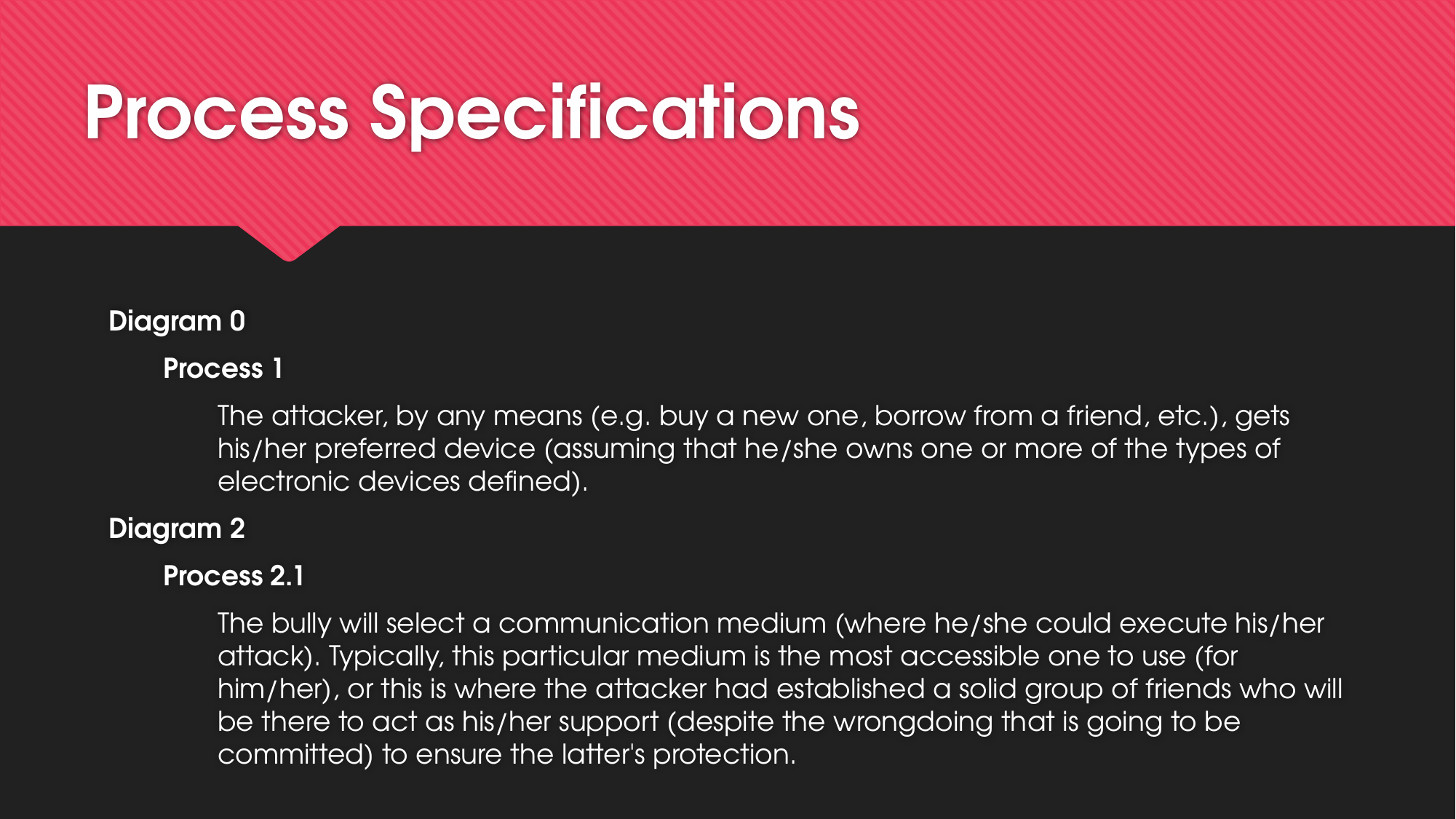

# Process Specifications
Diagram 0
Process 1
The attacker, by any means (e.g. buy a new one, borrow from a friend, etc.), gets his/her preferred device (assuming that he/she owns one or more of the types of electronic devices defined).
Diagram 2
Process 2.1
The bully will select a communication medium (where he/she could execute his/her attack). Typically, this particular medium is the most accessible one to use (for him/her), or this is where the attacker had established a solid group of friends who will be there to act as his/her support (despite the wrongdoing that is going to be committed) to ensure the latter's protection.